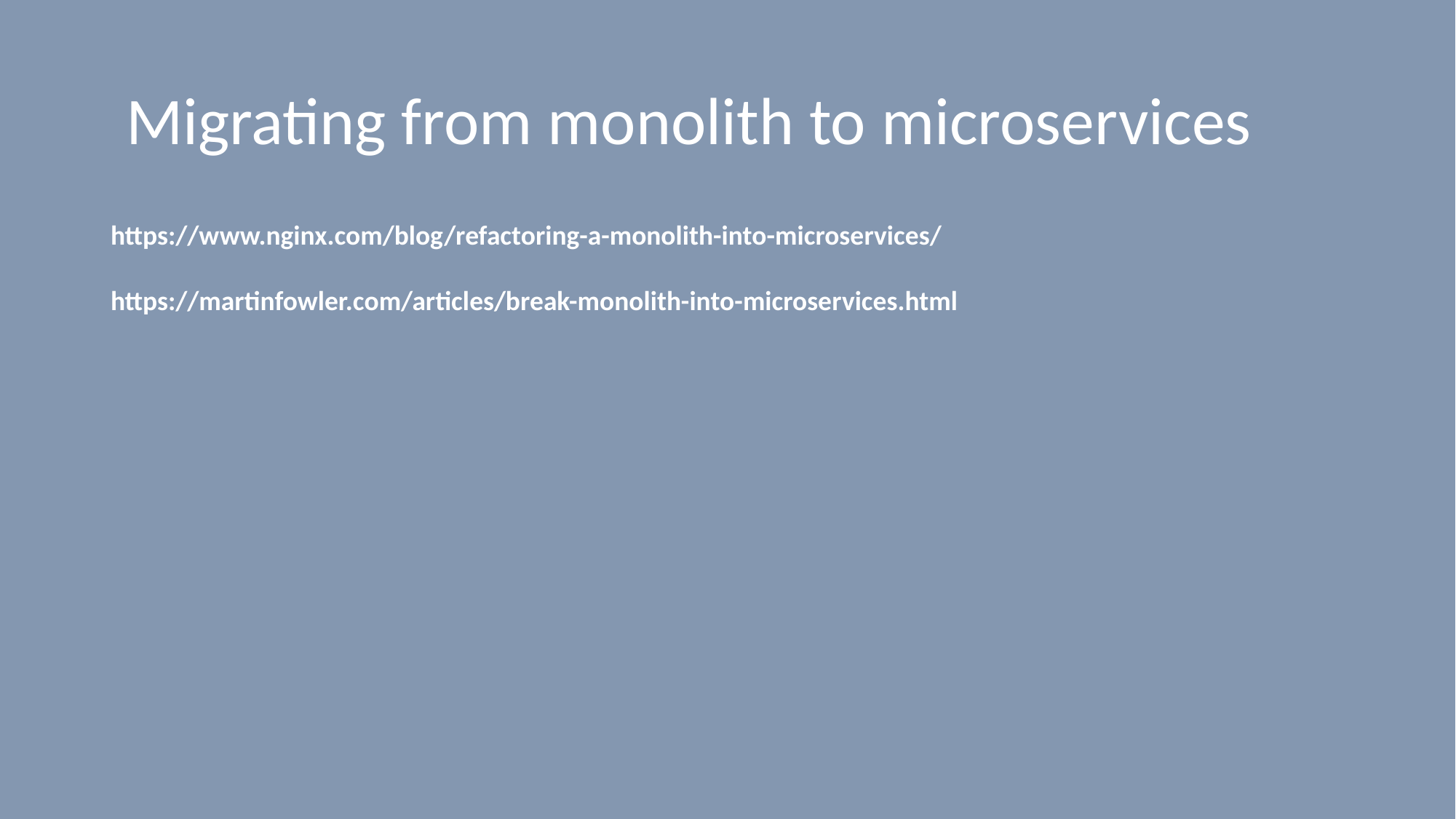

# Migrating from monolith to microservices
https://www.nginx.com/blog/refactoring-a-monolith-into-microservices/

https://martinfowler.com/articles/break-monolith-into-microservices.html